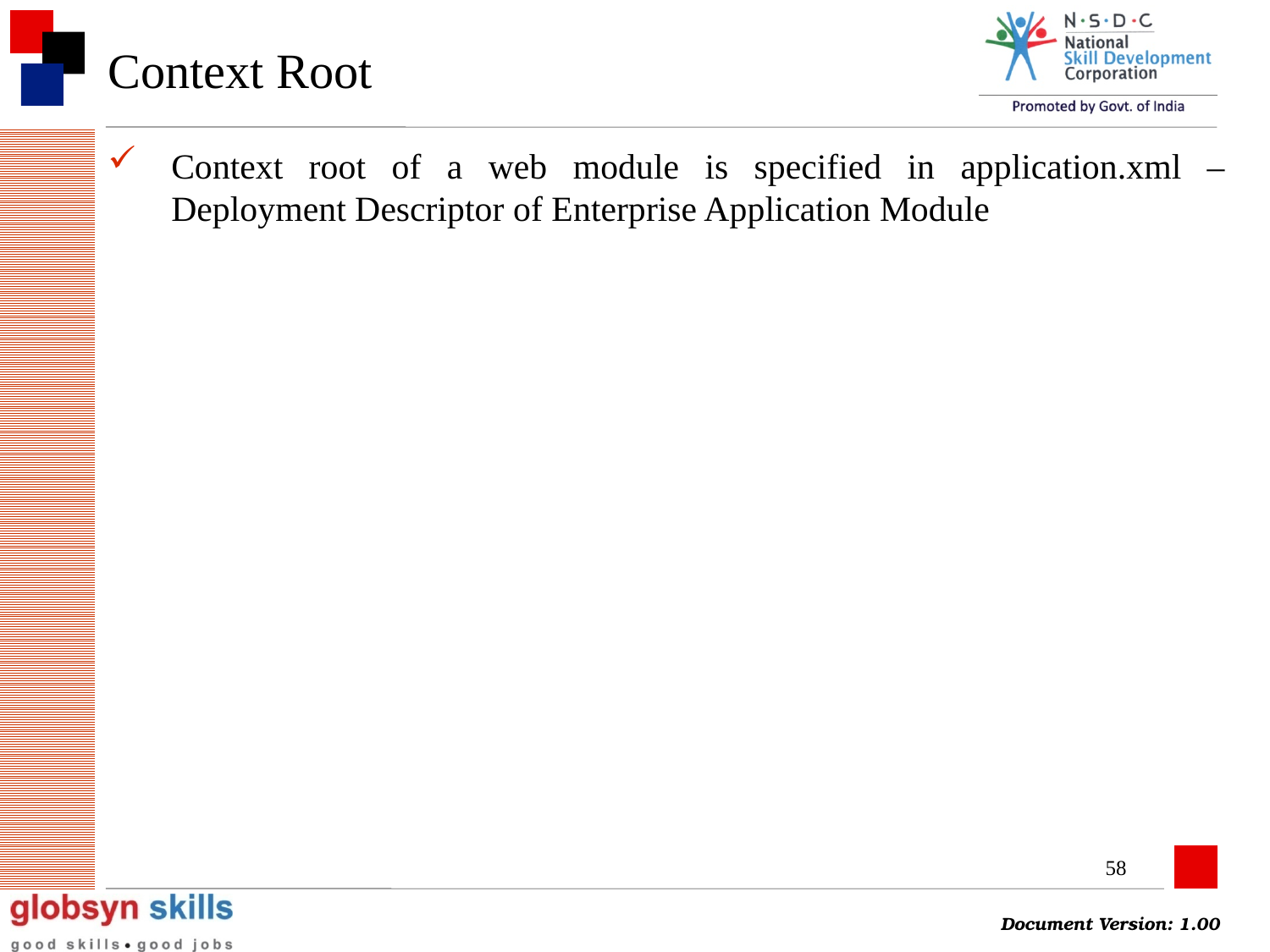

# Context Root
Context root of a web module is specified in application.xml – Deployment Descriptor of Enterprise Application Module